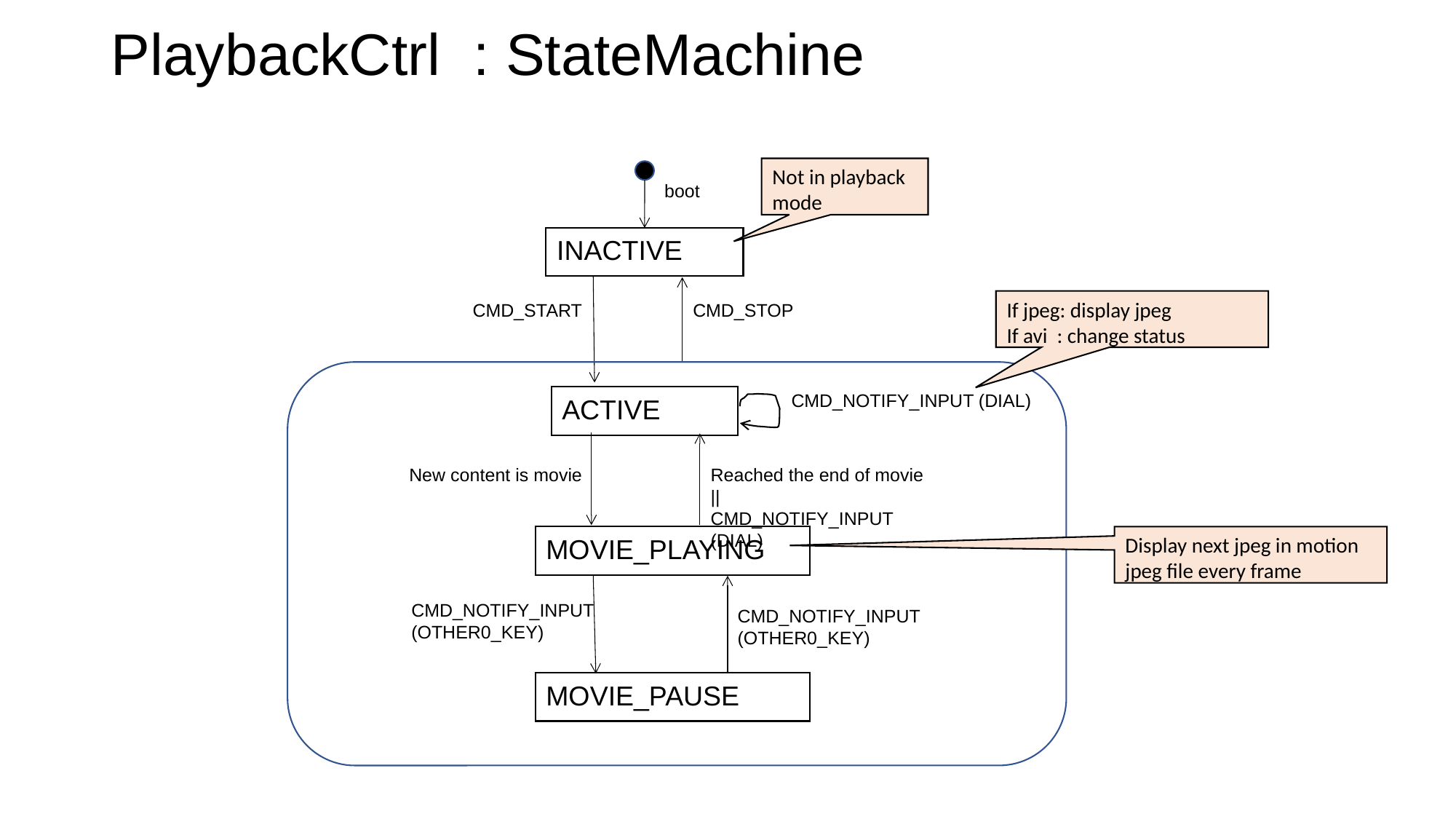

# PlaybackCtrl  : StateMachine
Not in playback mode

boot
INACTIVE
If jpeg: display jpeg
If avi  : change status
CMD_START
CMD_STOP

CMD_NOTIFY_INPUT (DIAL)
ACTIVE

New content is movie
Reached the end of movie ||
CMD_NOTIFY_INPUT (DIAL)
MOVIE_PLAYING
Display next jpeg in motion jpeg file every frame
CMD_NOTIFY_INPUT
(OTHER0_KEY)
CMD_NOTIFY_INPUT
(OTHER0_KEY)
MOVIE_PAUSE